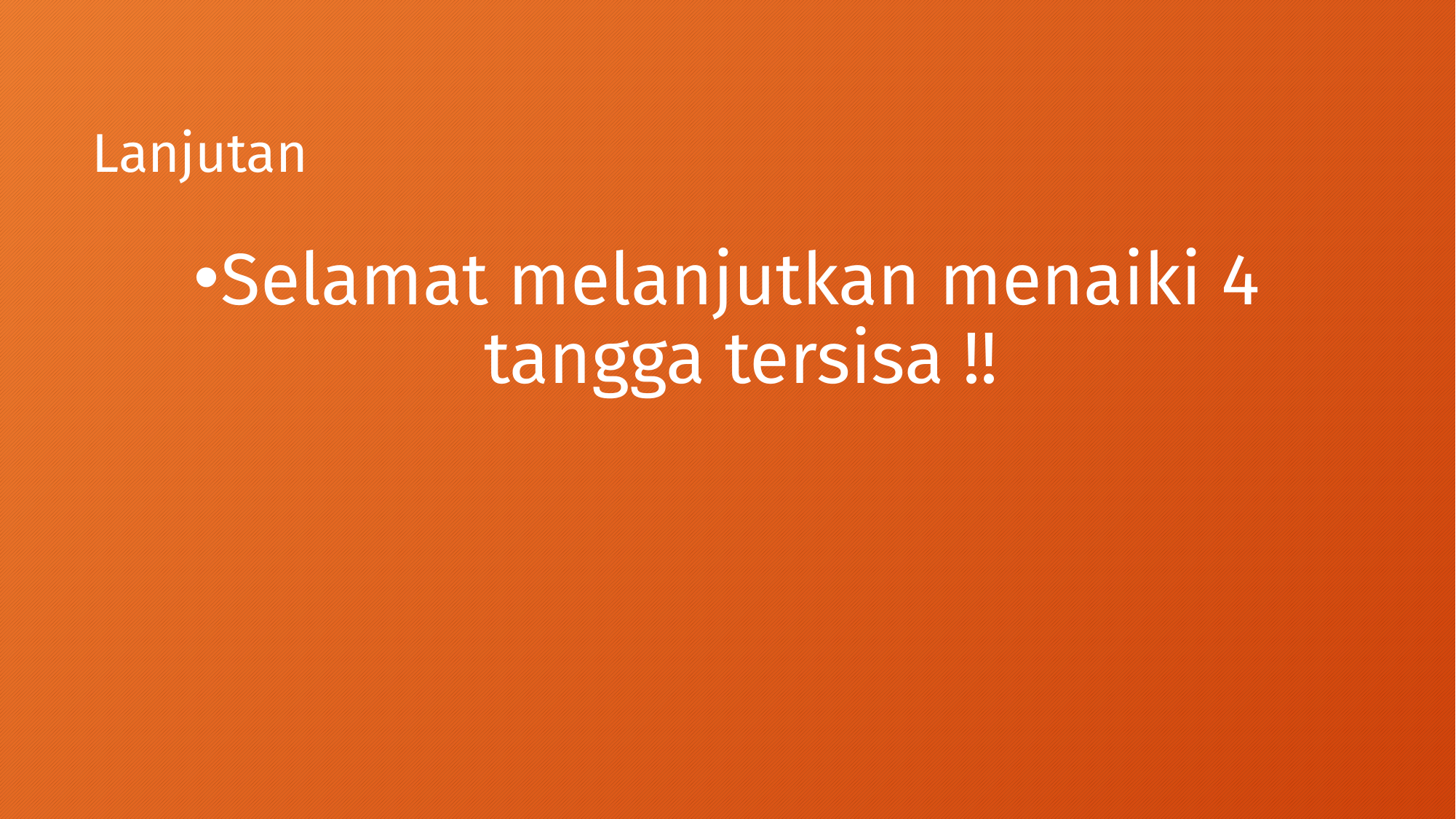

# Lanjutan
Selamat melanjutkan menaiki 4 tangga tersisa !!